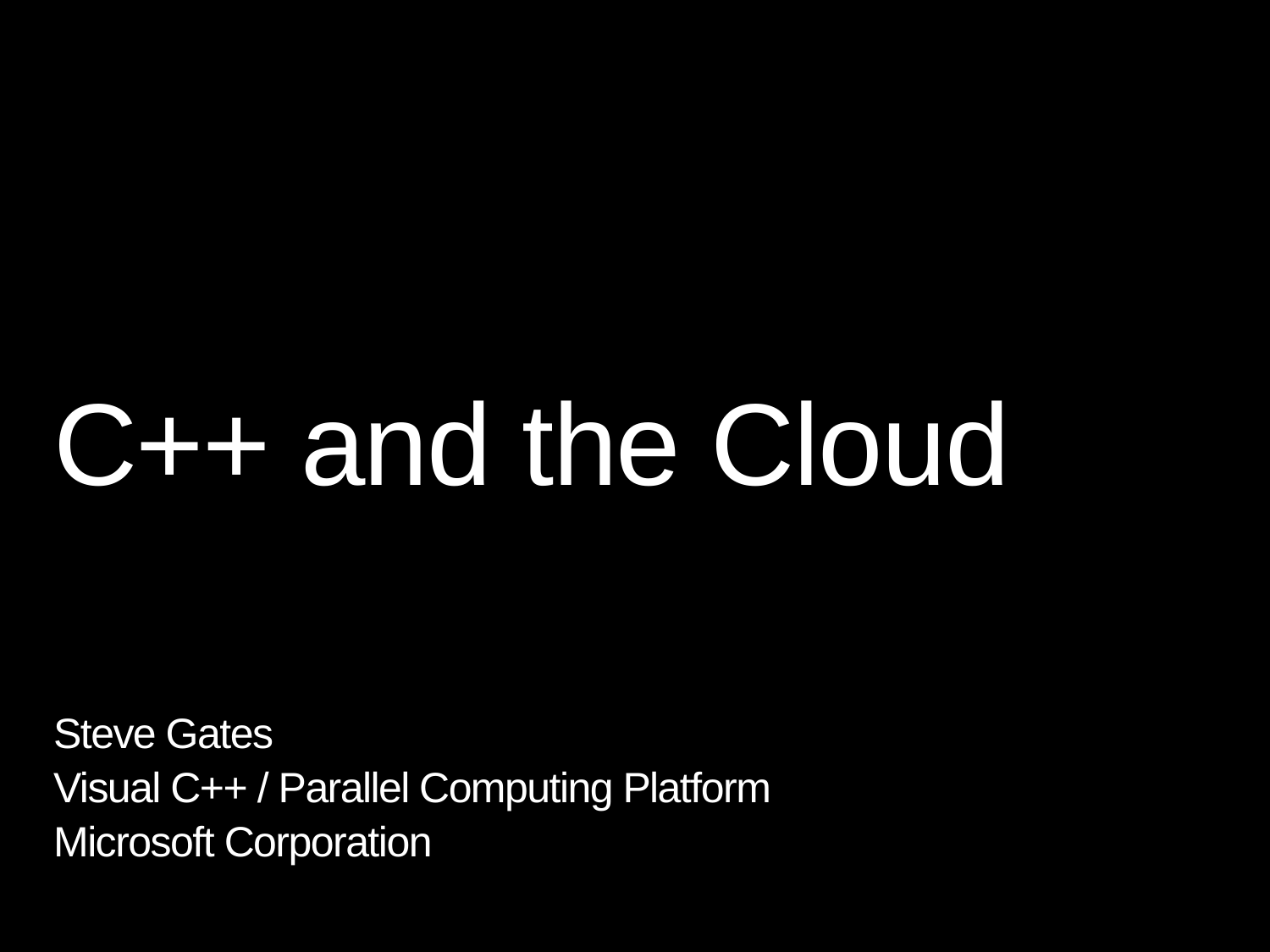

C++ and the Cloud
Steve Gates
Visual C++ / Parallel Computing Platform
Microsoft Corporation